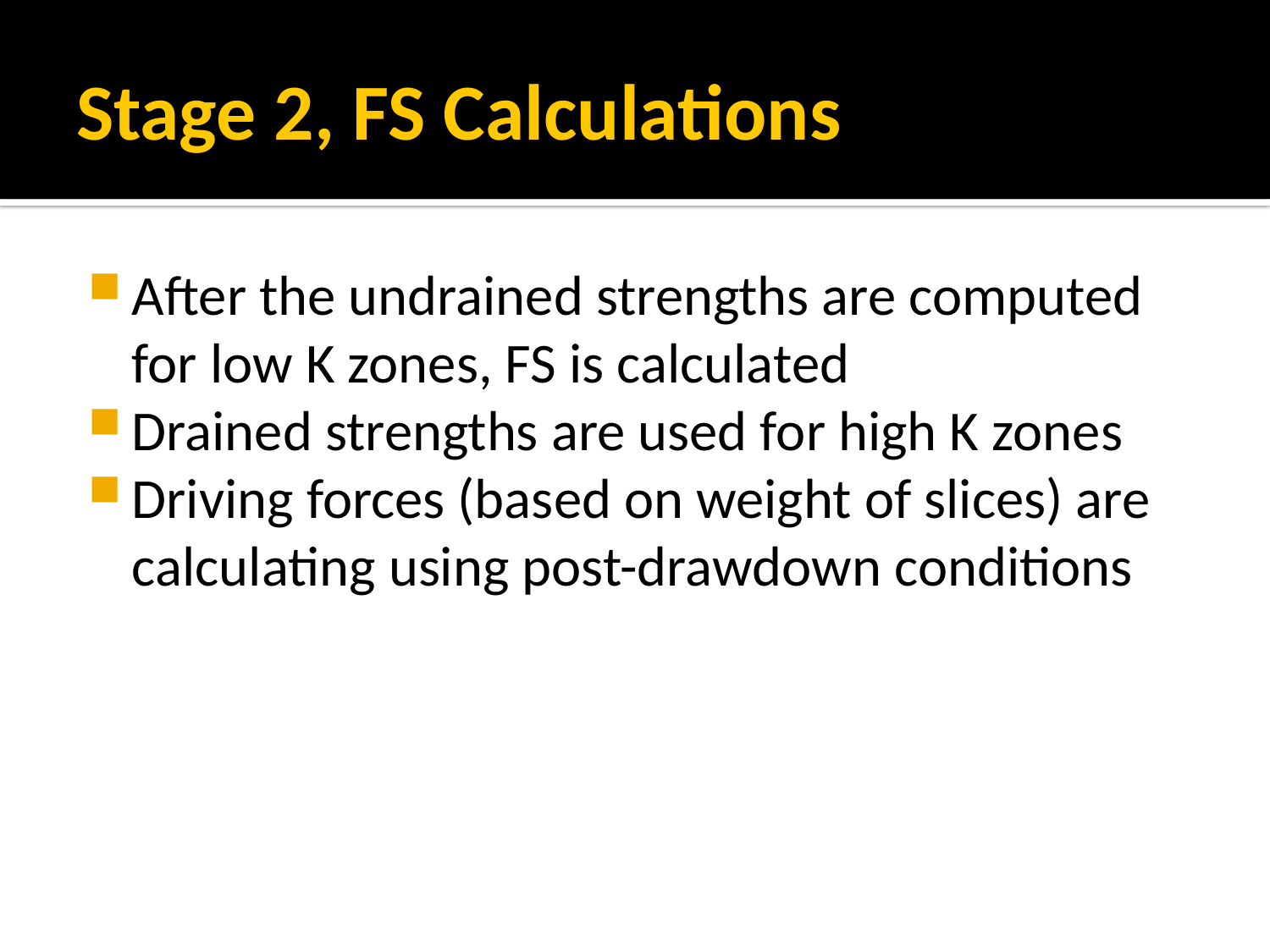

# Stage 2, FS Calculations
After the undrained strengths are computed for low K zones, FS is calculated
Drained strengths are used for high K zones
Driving forces (based on weight of slices) are calculating using post-drawdown conditions